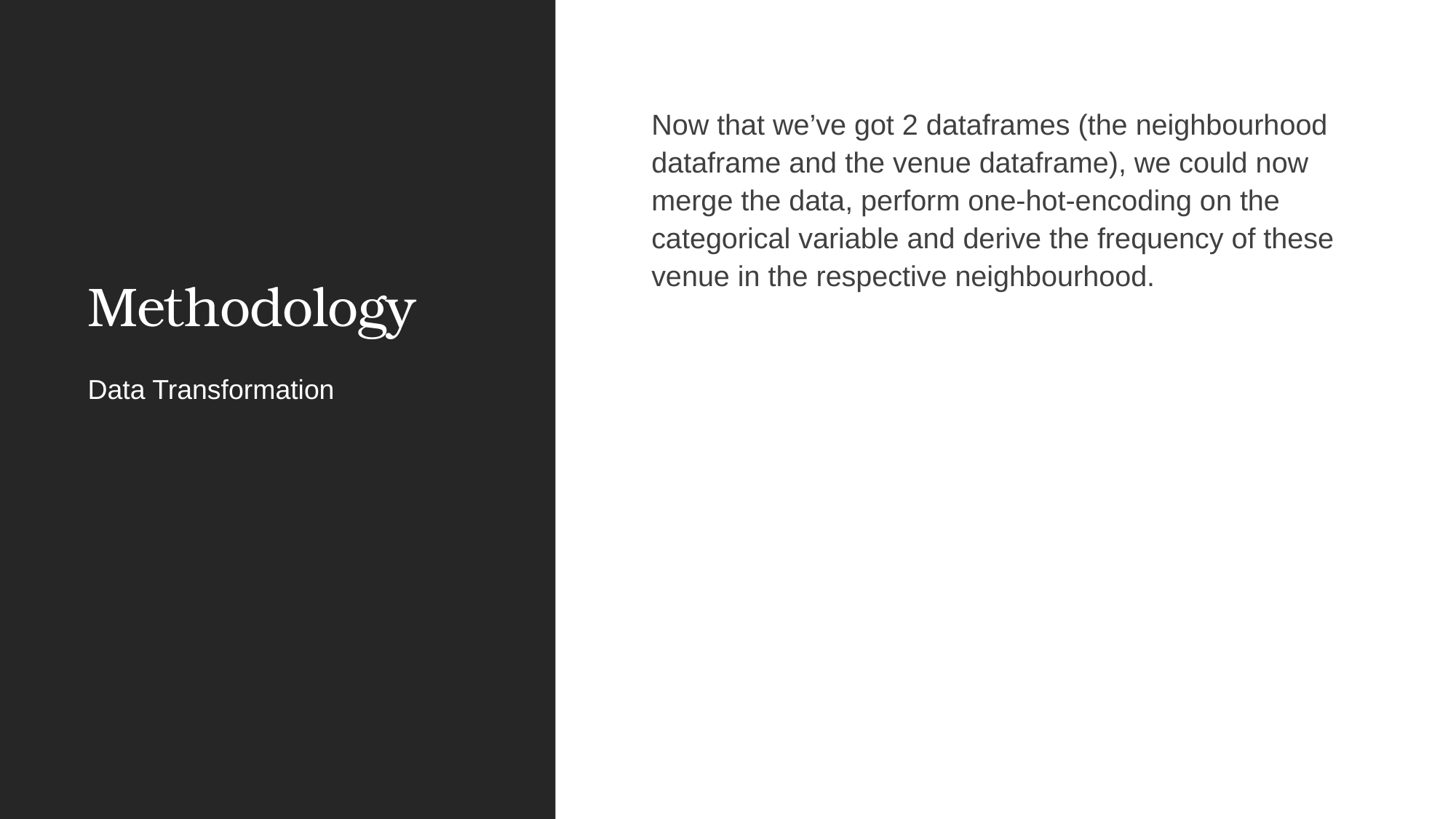

# Methodology
Now that we’ve got 2 dataframes (the neighbourhood dataframe and the venue dataframe), we could now merge the data, perform one-hot-encoding on the categorical variable and derive the frequency of these venue in the respective neighbourhood.
Data Transformation